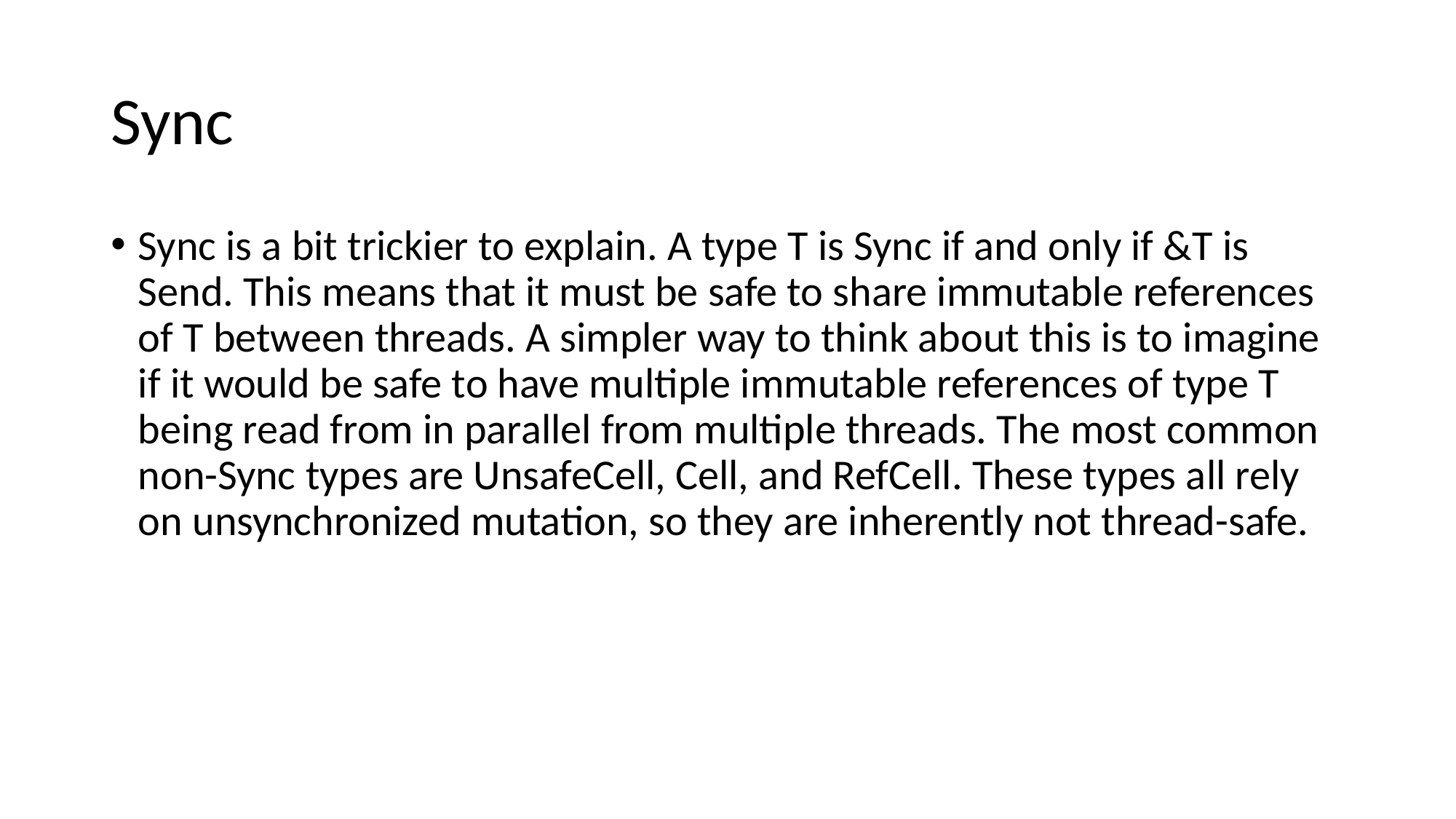

# Sync
Sync is a bit trickier to explain. A type T is Sync if and only if &T is Send. This means that it must be safe to share immutable references of T between threads. A simpler way to think about this is to imagine if it would be safe to have multiple immutable references of type T being read from in parallel from multiple threads. The most common non-Sync types are UnsafeCell, Cell, and RefCell. These types all rely on unsynchronized mutation, so they are inherently not thread-safe.